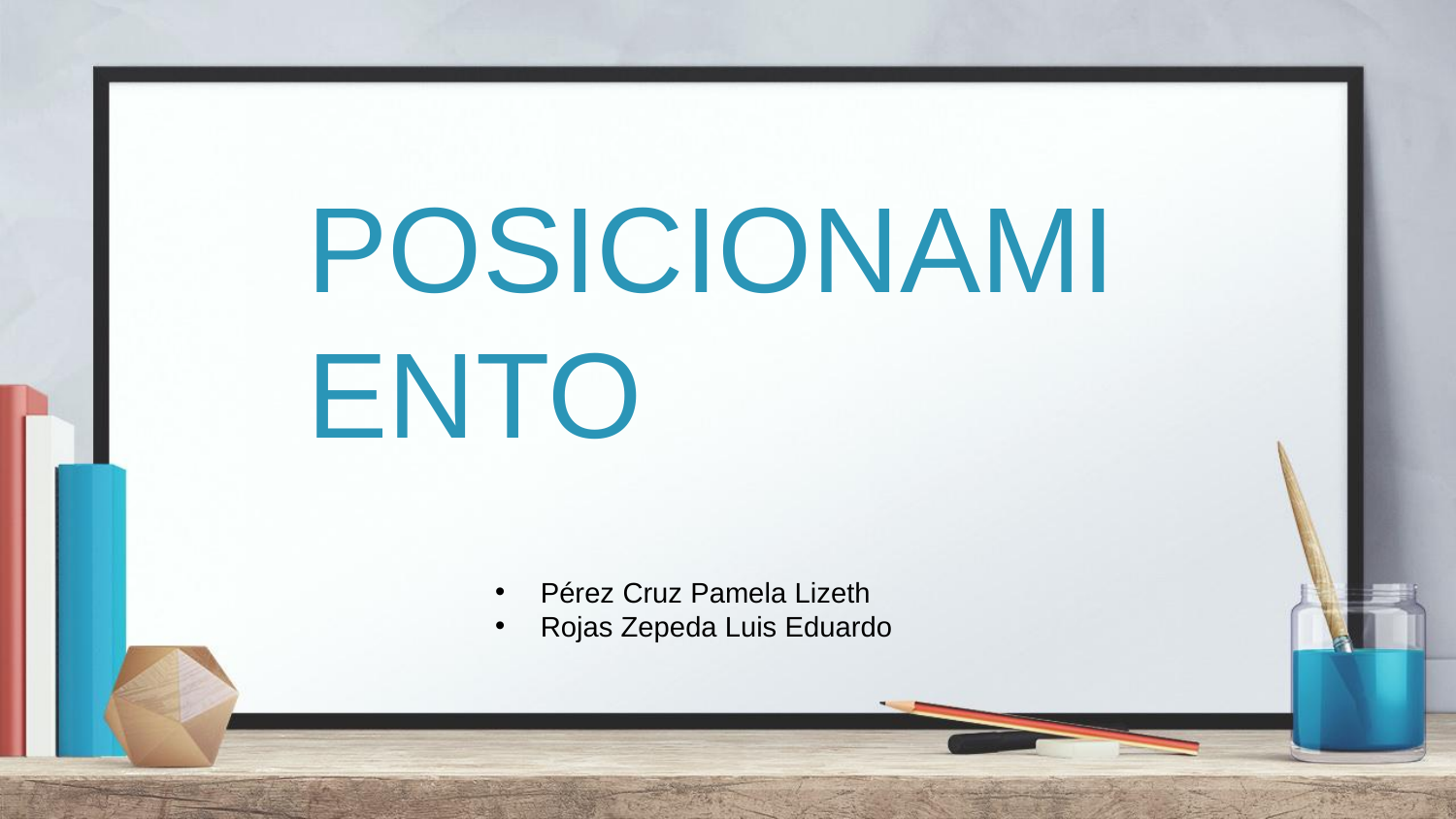

# POSICIONAMIENTO
Pérez Cruz Pamela Lizeth
Rojas Zepeda Luis Eduardo